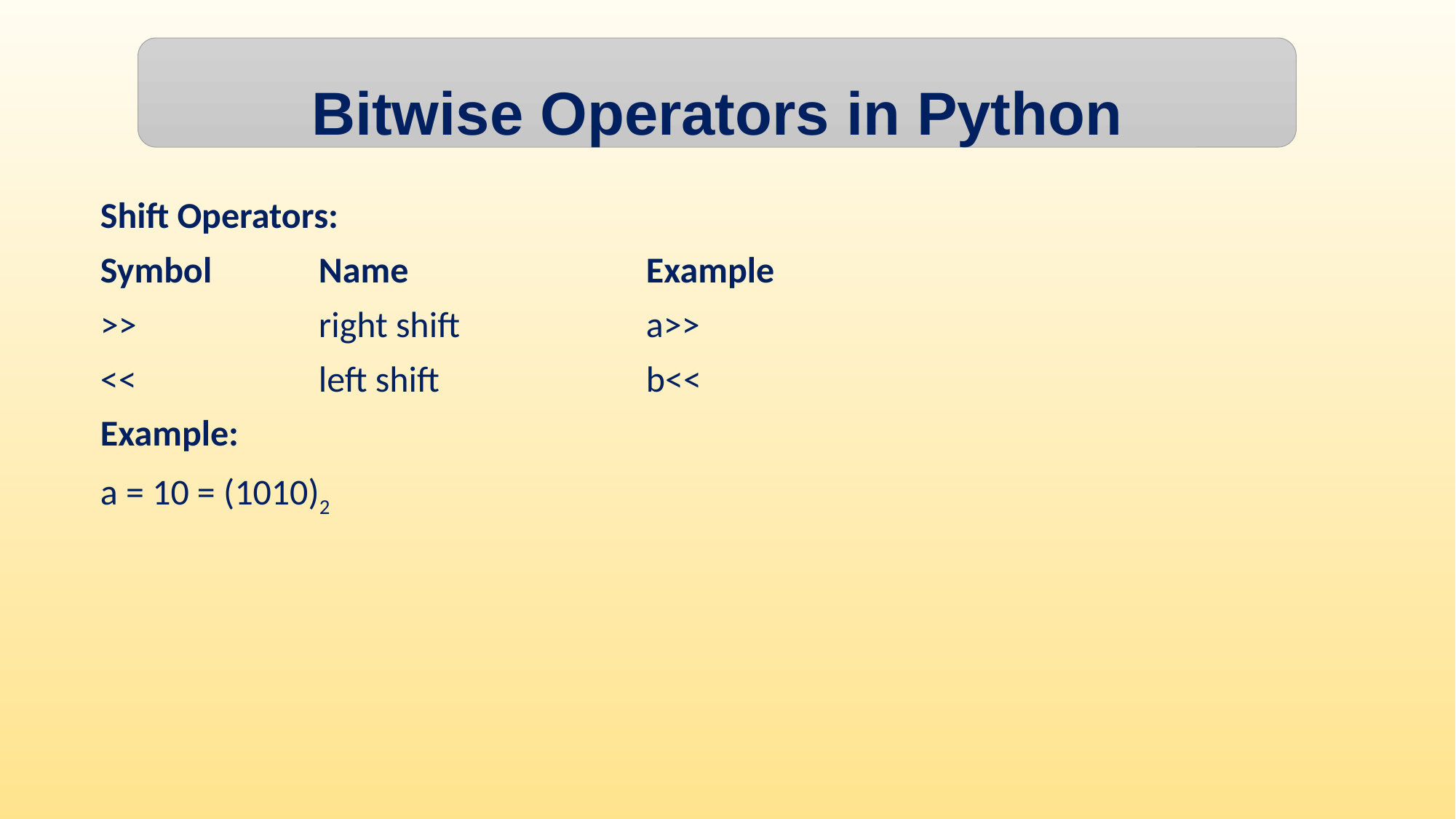

Bitwise Operators in Python
Shift Operators:
Symbol 	Name	 		Example
>>		right shift		a>>
<<		left shift		b<<
Example:
a = 10 = (1010)2